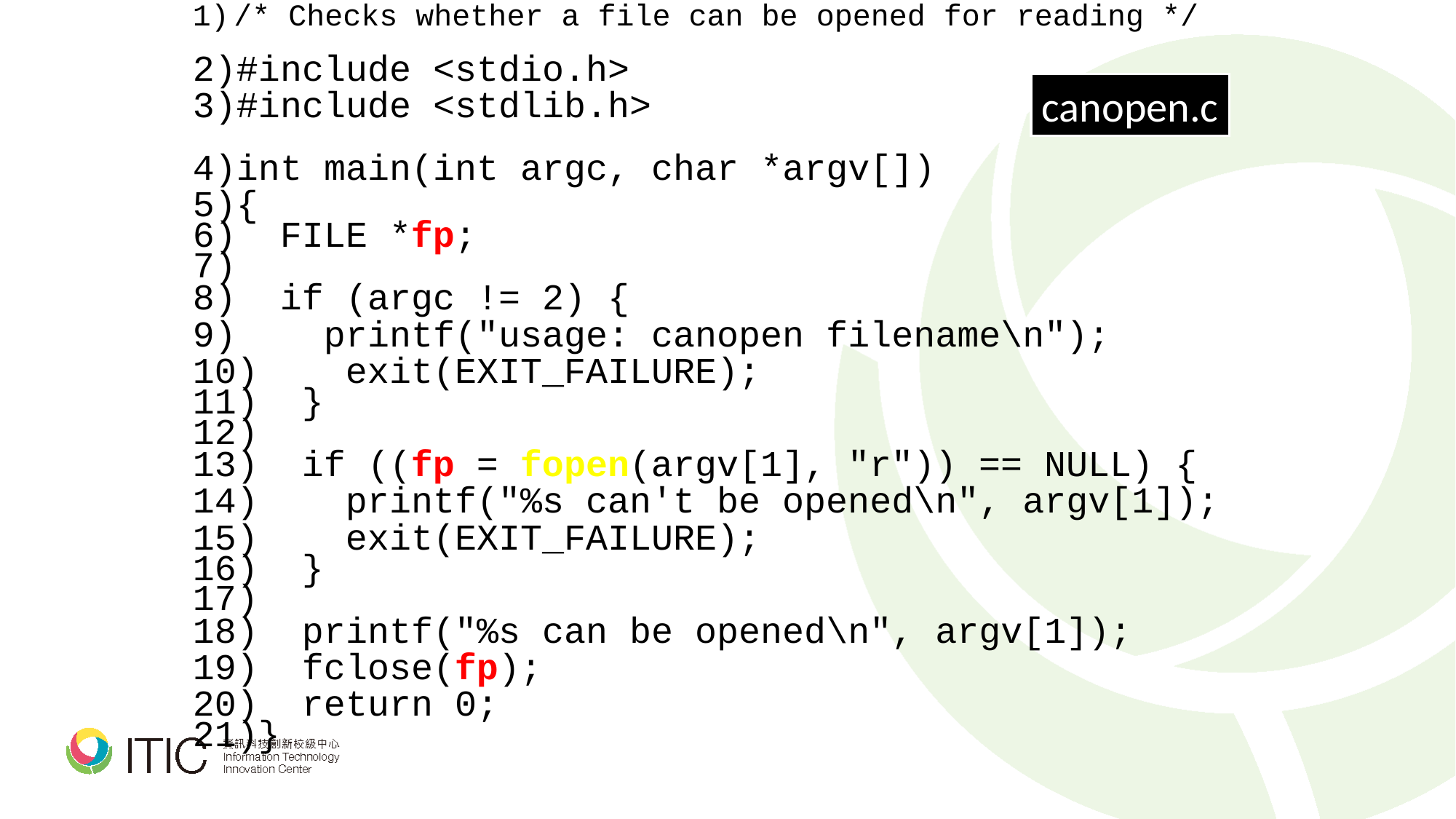

/* Checks whether a file can be opened for reading */

#include <stdio.h>
#include <stdlib.h>

int main(int argc, char *argv[])
{
  FILE *fp;

  if (argc != 2) {
    printf("usage: canopen filename\n");
    exit(EXIT_FAILURE);
  }

  if ((fp = fopen(argv[1], "r")) == NULL) {
    printf("%s can't be opened\n", argv[1]);
    exit(EXIT_FAILURE);
  }

  printf("%s can be opened\n", argv[1]);
  fclose(fp);
  return 0;
}
canopen.c